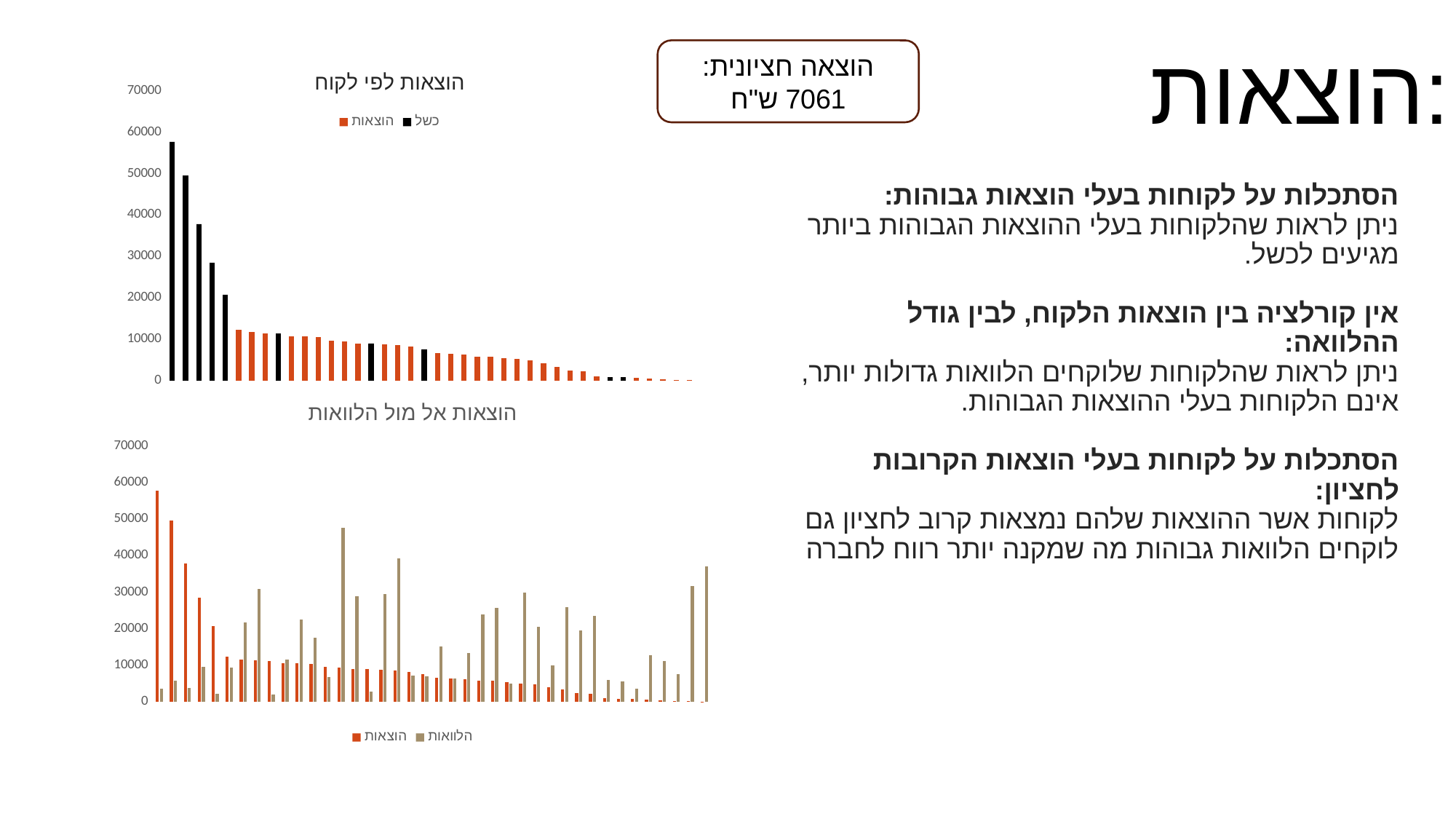

הוצאות:
הוצאה חציונית:
7061 ש"ח

### Chart: הוצאות לפי לקוח

| Category | הוצאות | כשל |
|---|---|---|
הסתכלות על לקוחות בעלי הוצאות גבוהות:
ניתן לראות שהלקוחות בעלי ההוצאות הגבוהות ביותר מגיעים לכשל.
אין קורלציה בין הוצאות הלקוח, לבין גודל ההלוואה:
ניתן לראות שהלקוחות שלוקחים הלוואות גדולות יותר, אינם הלקוחות בעלי ההוצאות הגבוהות.
הסתכלות על לקוחות בעלי הוצאות הקרובות לחציון:
לקוחות אשר ההוצאות שלהם נמצאות קרוב לחציון גם לוקחים הלוואות גבוהות מה שמקנה יותר רווח לחברה

### Chart: הוצאות אל מול הלוואות

| Category | הוצאות | הלוואות |
|---|---|---|